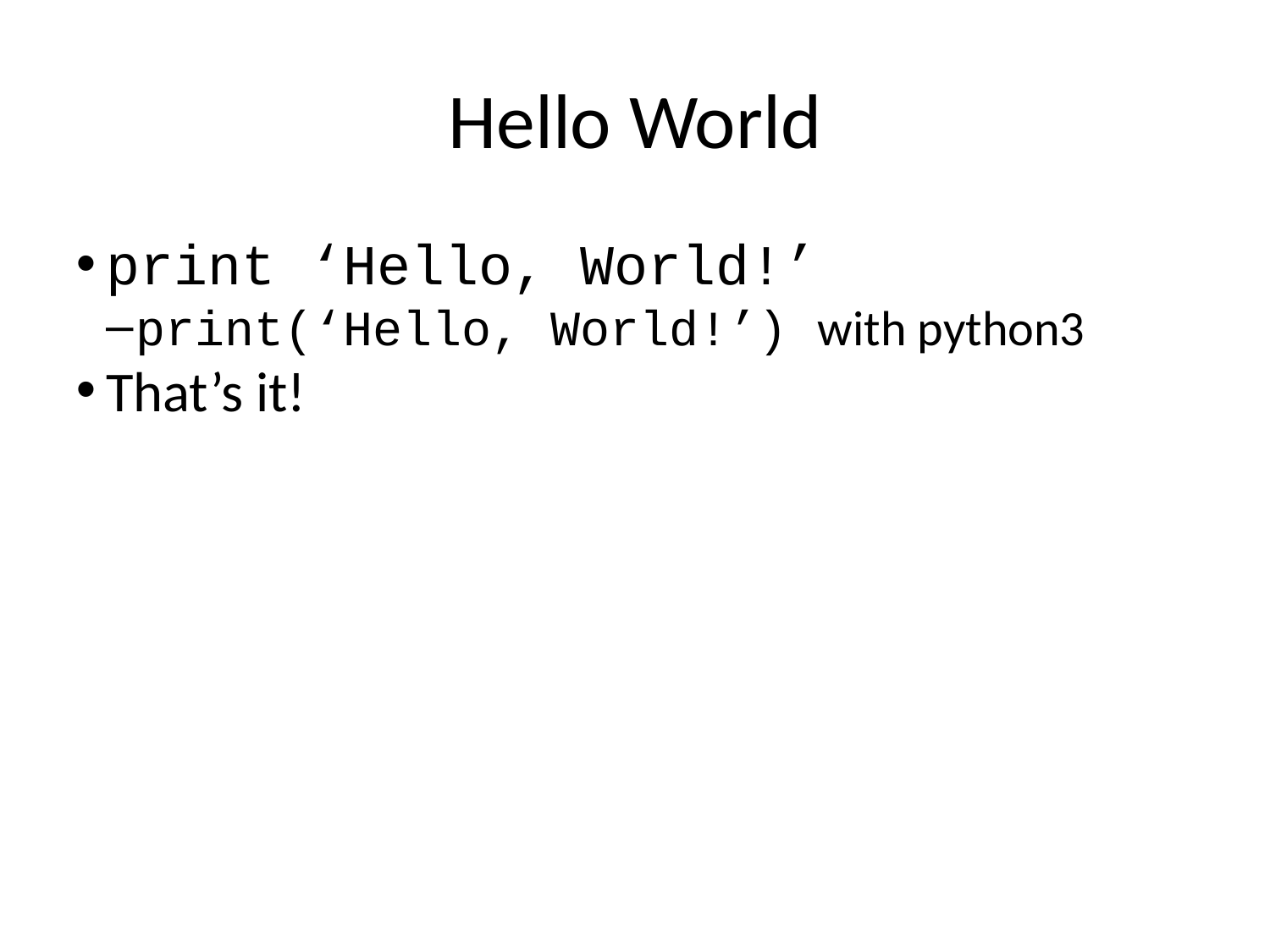

Hello World
print ‘Hello, World!’
print(‘Hello, World!’) with python3
That’s it!